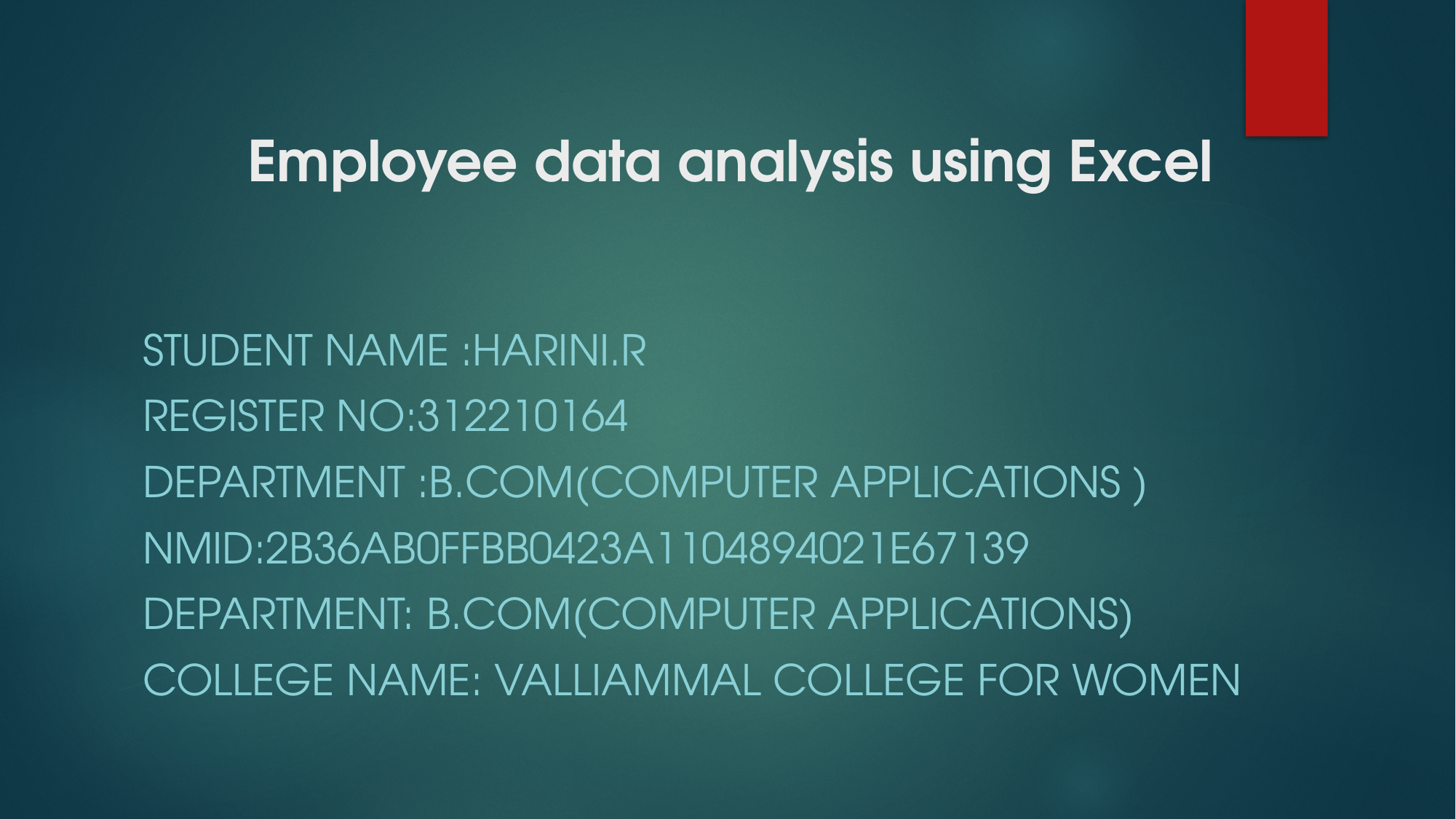

# Employee data analysis using Excel
       STUDENT NAME :HARINI.R
       REGISTER NO:312210164
       DEPARTMENT :B.COM(COMPUTER APPLICATIONS )
       NMId:2B36AB0FFBB0423A1104894021E67139
       Department: b.com(COMPUTER APPLICATIONS)
       College Name: valliammal college for women